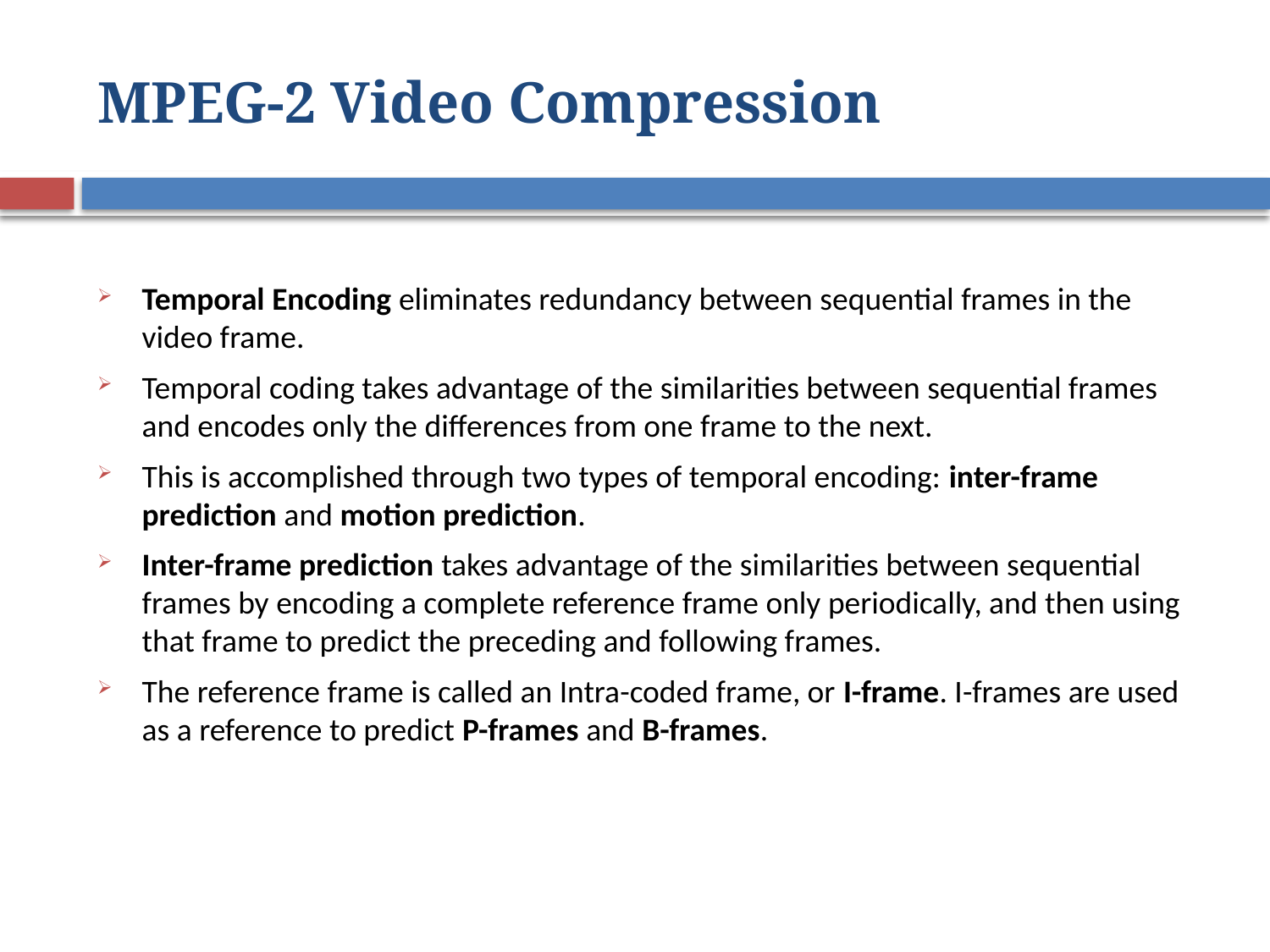

# MPEG-2 Video Compression

Temporal Encoding eliminates redundancy between sequential frames in the video frame.
Temporal coding takes advantage of the similarities between sequential frames and encodes only the differences from one frame to the next.
This is accomplished through two types of temporal encoding: inter-frame prediction and motion prediction.
Inter-frame prediction takes advantage of the similarities between sequential frames by encoding a complete reference frame only periodically, and then using that frame to predict the preceding and following frames.
The reference frame is called an Intra-coded frame, or I-frame. I-frames are used as a reference to predict P-frames and B-frames.